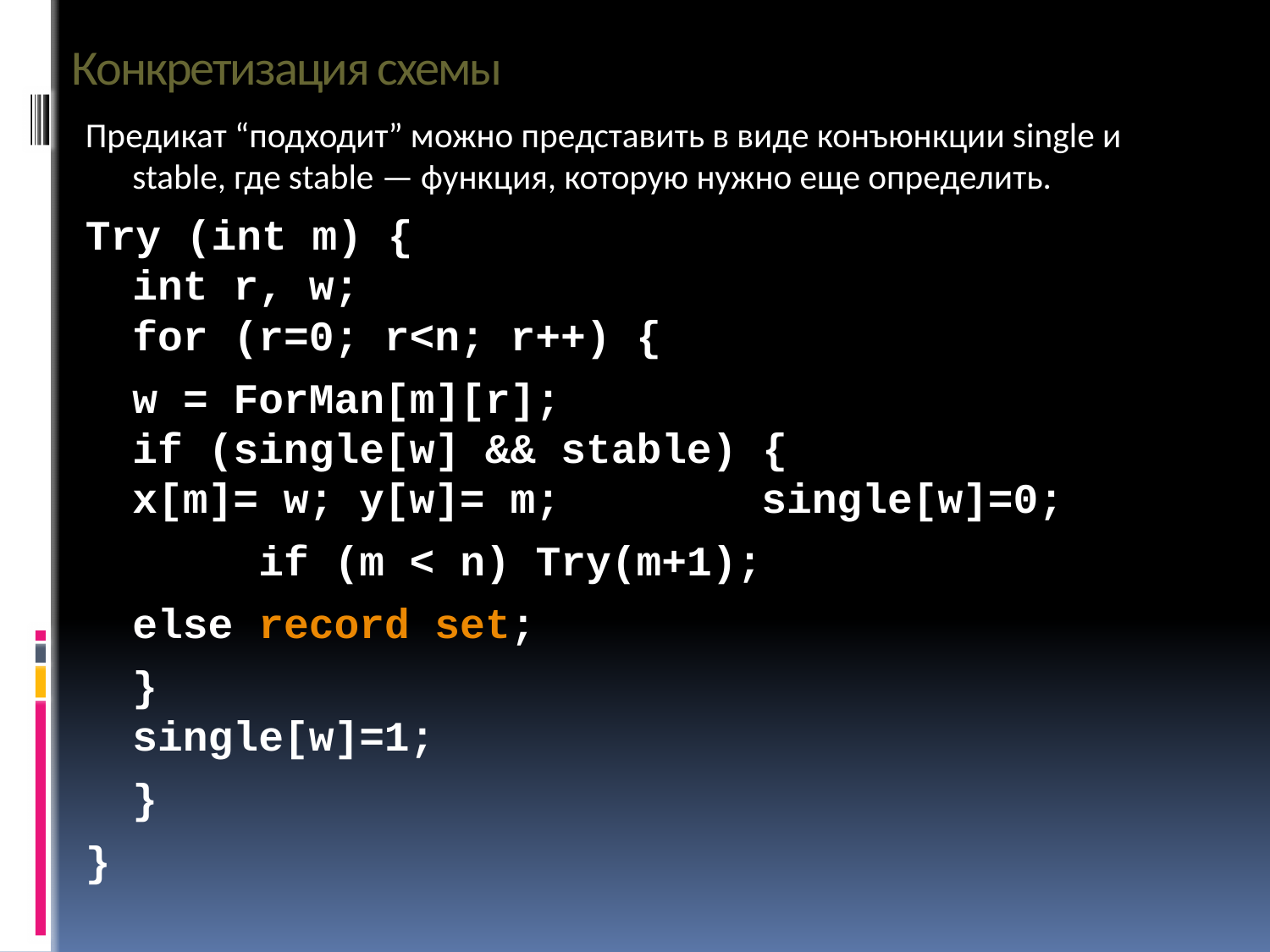

# Конкретизация схемы
Предикат “подходит” можно представить в виде конъюнкции single и stable, где stable — функция, которую нужно еще определить.
Try (int m) {
int r, w;
for (r=0; r<n; r++) {
		w = ForMan[m][r];
	if (single[w] && stable) {
		x[m]= w; y[w]= m; 				     single[w]=0;
		     if (m < n) Try(m+1);
			else record set;
		}
	single[w]=1;
	}
}